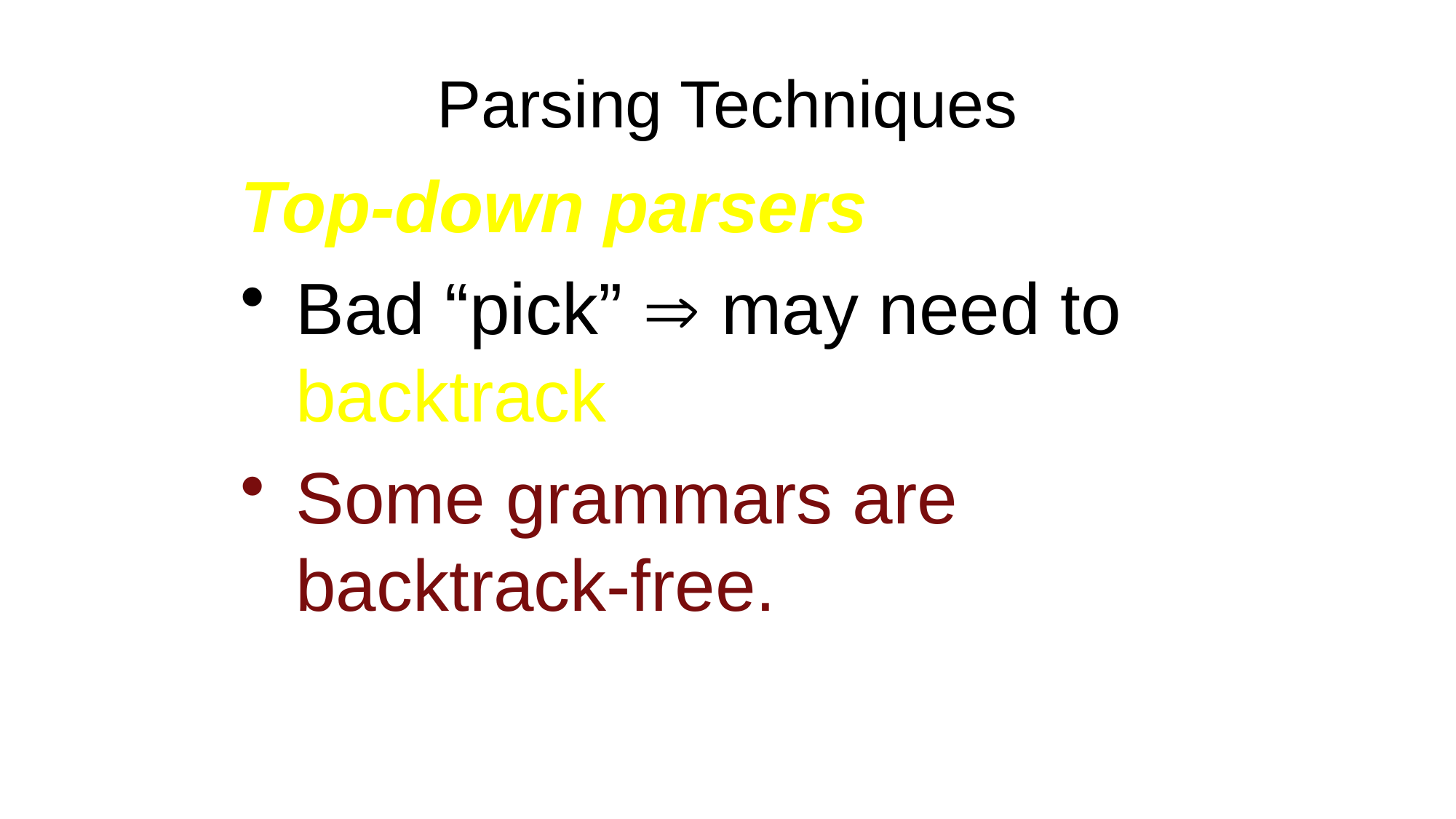

# Parsing Techniques
Top-down parsers
Bad “pick” ⇒ may need to backtrack
Some grammars are backtrack-free.

17